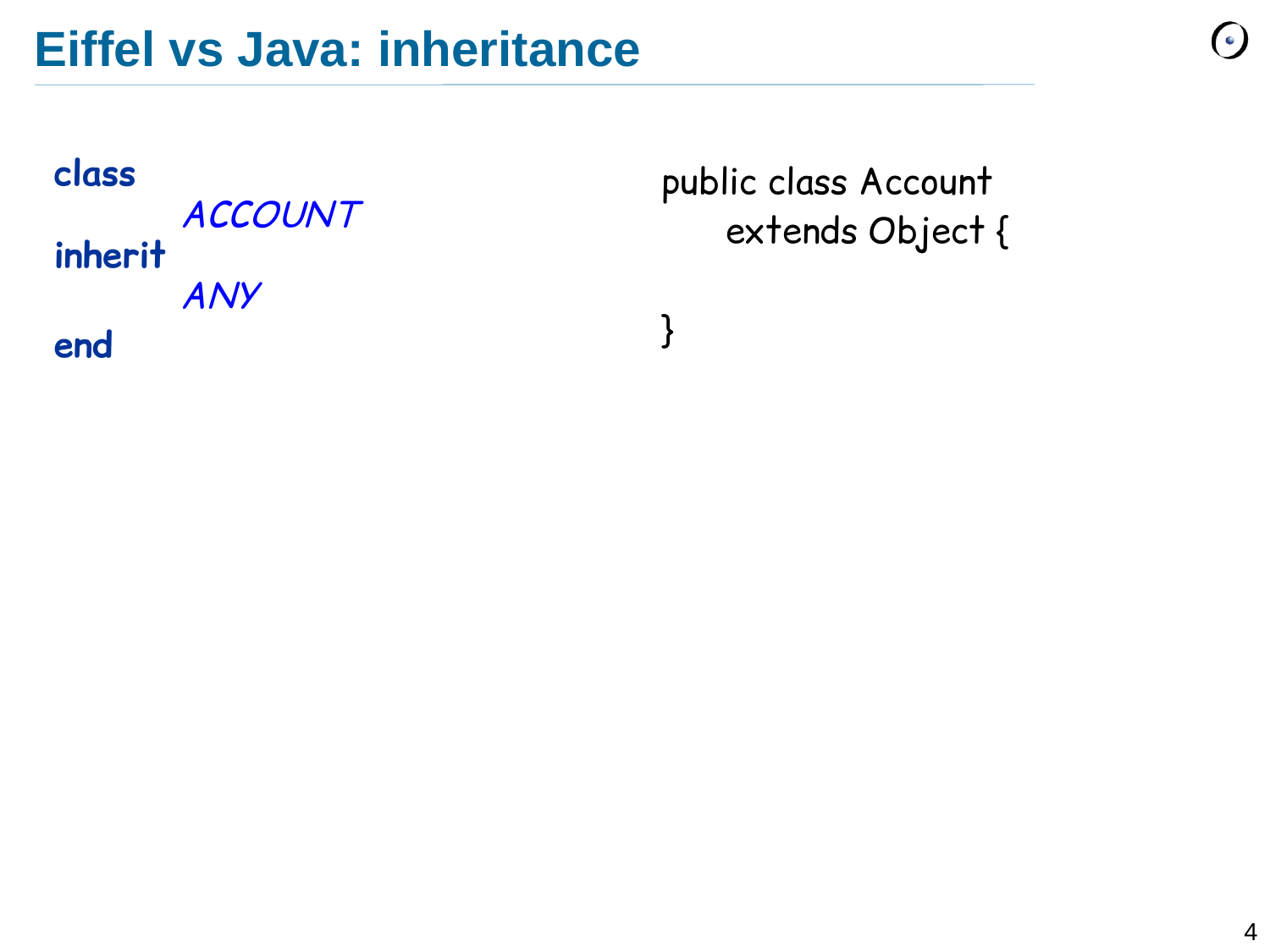

# Eiffel vs Java: inheritance
class
	ACCOUNT
inherit
	ANY
end

public class Account
	extends Object {

}